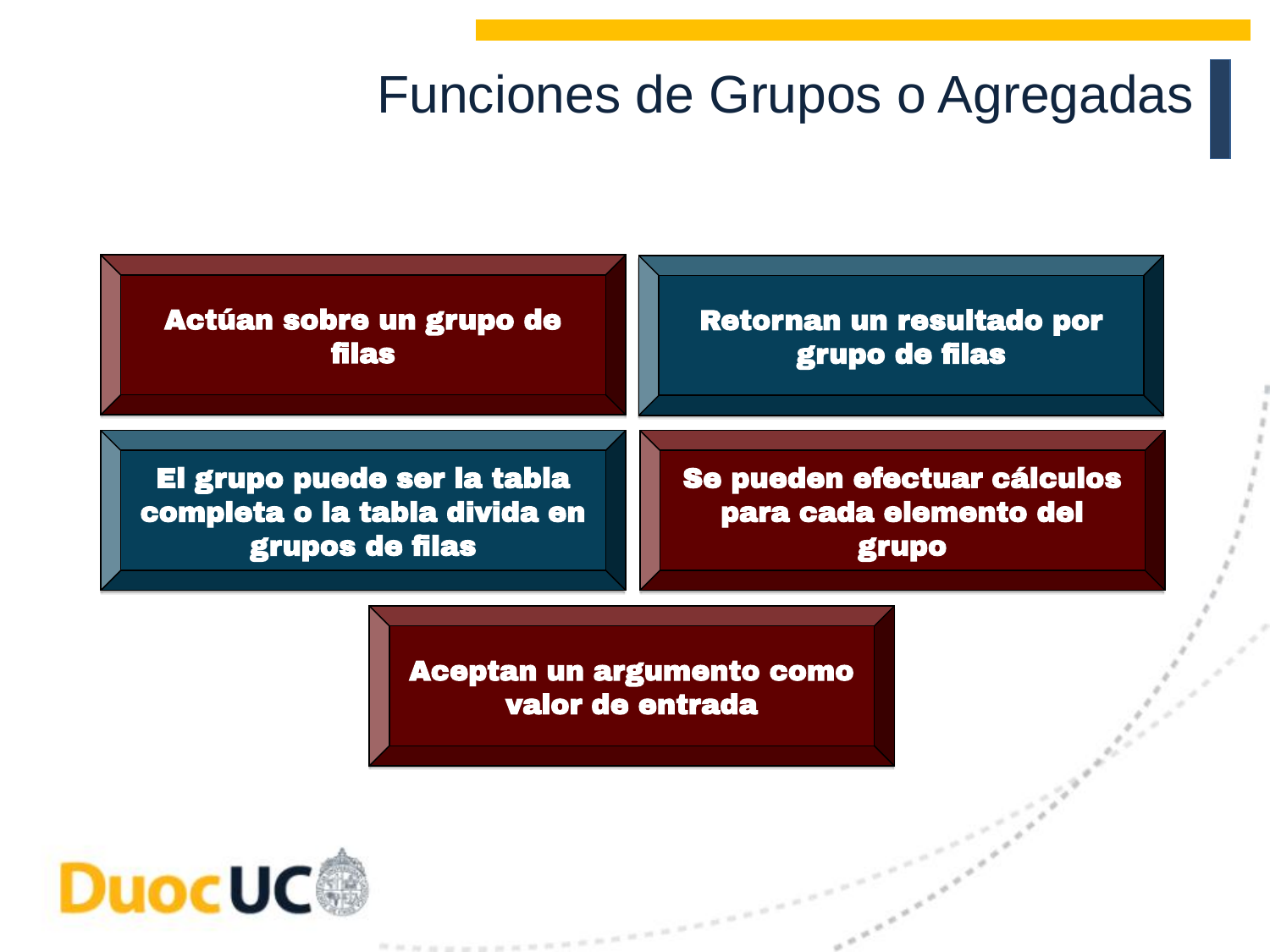

Funciones de Grupos o Agregadas
Actúan sobre un grupo de filas
Retornan un resultado por grupo de filas
El grupo puede ser la tabla completa o la tabla divida en grupos de filas
Se pueden efectuar cálculos para cada elemento del grupo
Aceptan un argumento como valor de entrada